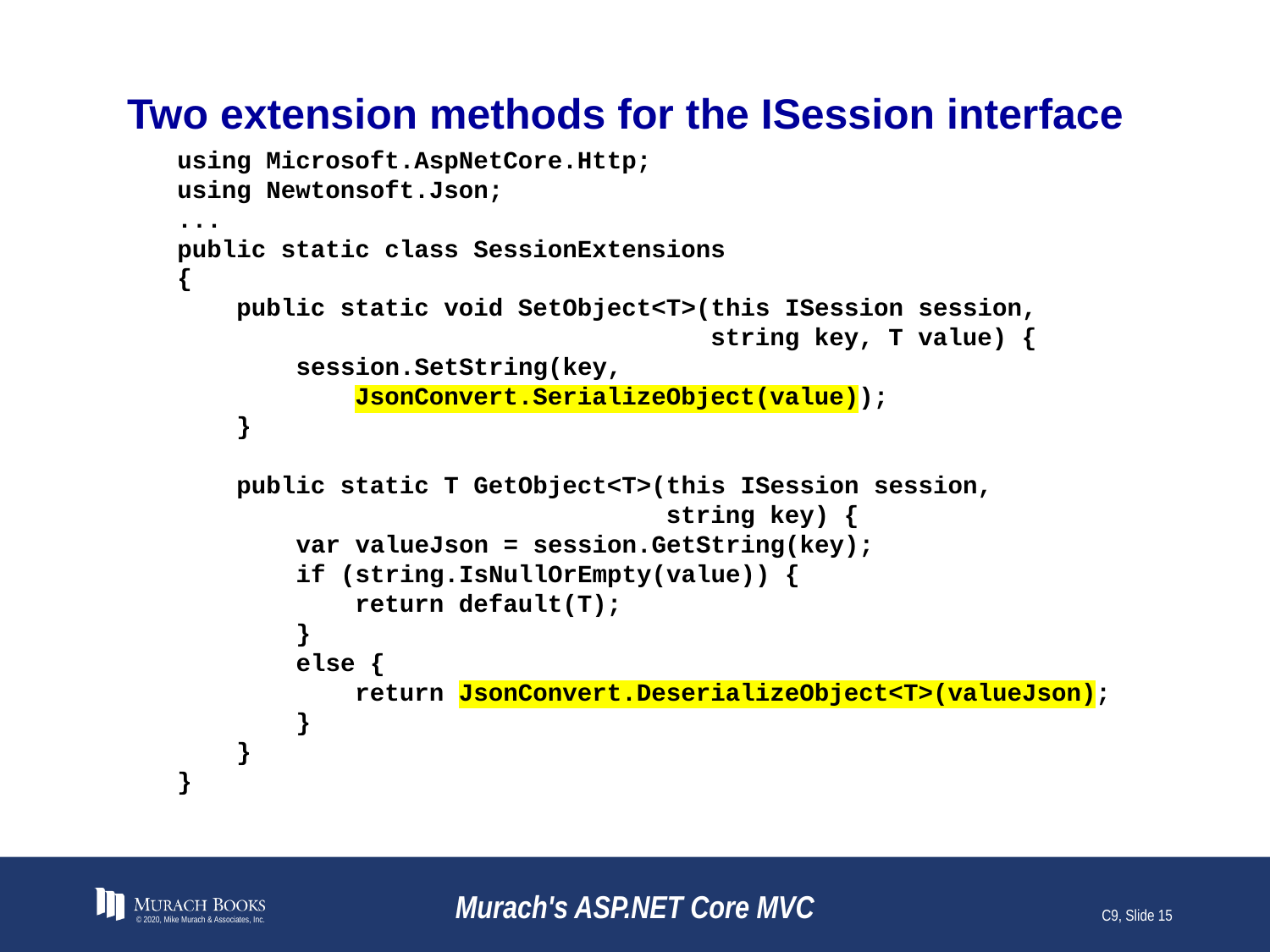

# Two extension methods for the ISession interface
using Microsoft.AspNetCore.Http;
using Newtonsoft.Json;
...
public static class SessionExtensions
{
    public static void SetObject<T>(this ISession session,
                                    string key, T value) {
        session.SetString(key,
            JsonConvert.SerializeObject(value));
    }

    public static T GetObject<T>(this ISession session,
                                 string key) {
        var valueJson = session.GetString(key);
        if (string.IsNullOrEmpty(value)) {
            return default(T);
        }
        else {
            return JsonConvert.DeserializeObject<T>(valueJson);
        }
    }
}

© 2020, Mike Murach & Associates, Inc.
Murach's ASP.NET Core MVC

C9, Slide 15